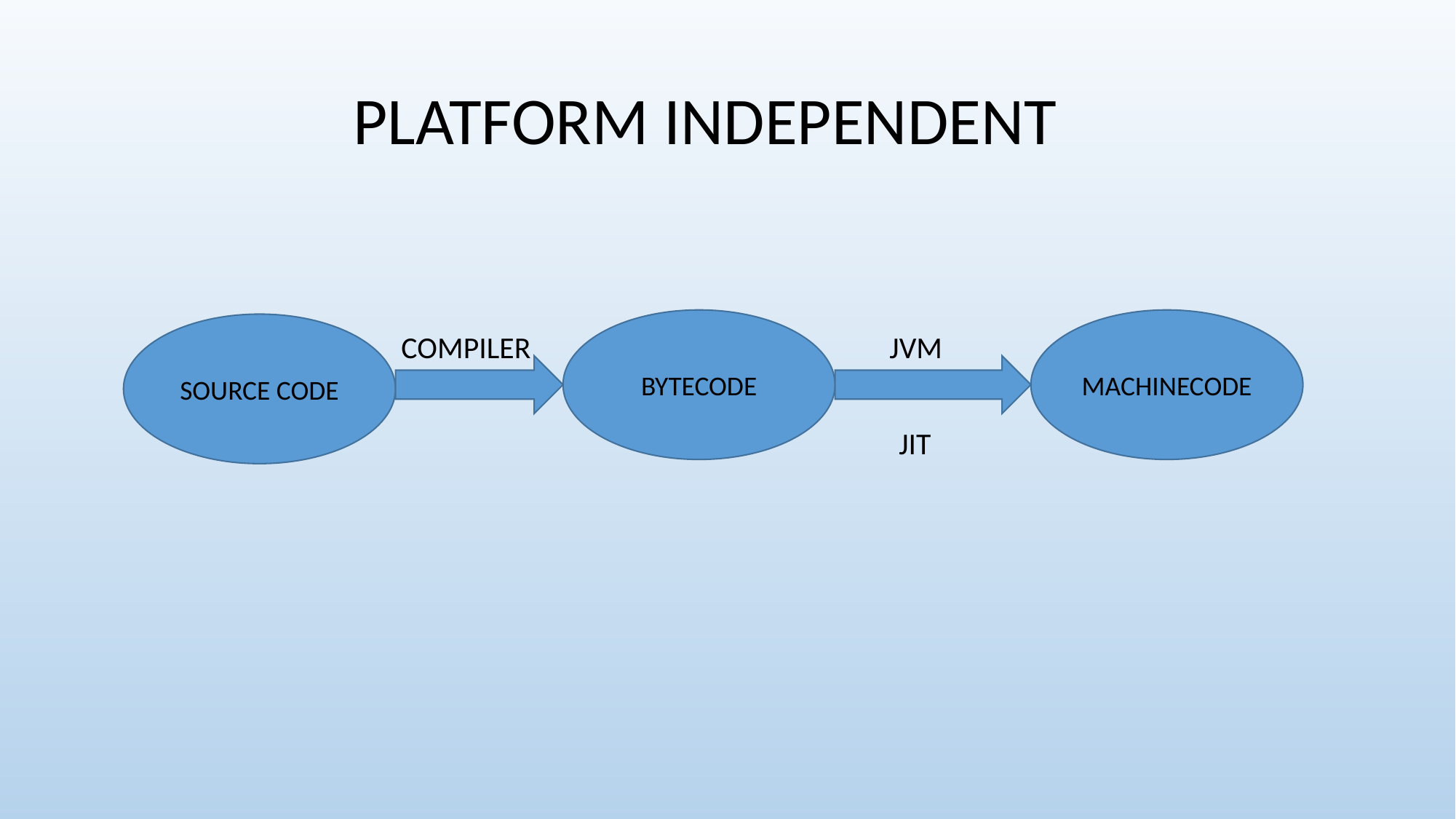

# PLATFORM INDEPENDENT

                                          COMPILER                                                    JVM

                                                                                                                  JIT
BYTECODE
MACHINECODE
SOURCE CODE